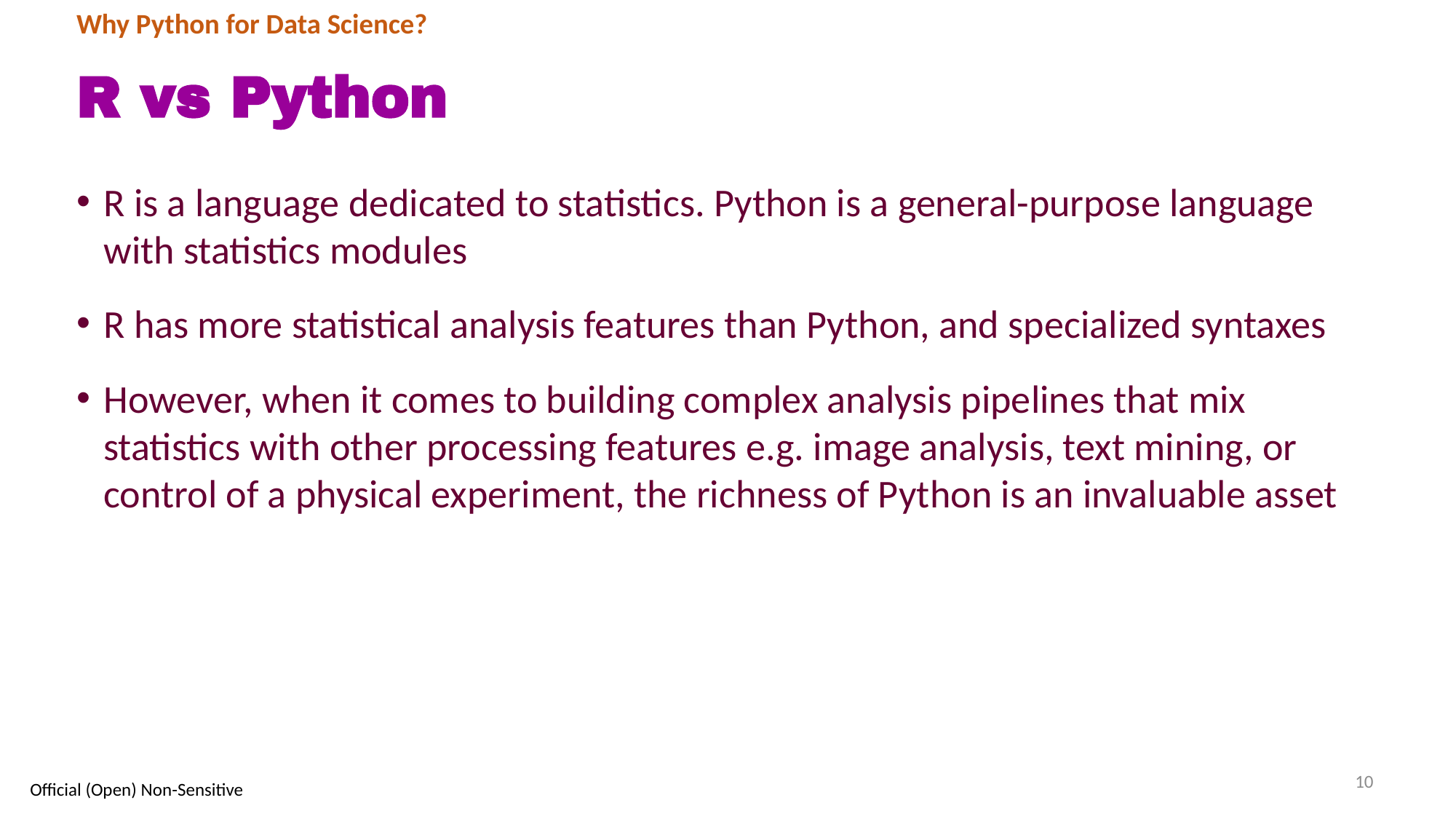

Why Python for Data Science?

# R vs Python
R is a language dedicated to statistics. Python is a general-purpose language with statistics modules
R has more statistical analysis features than Python, and specialized syntaxes
However, when it comes to building complex analysis pipelines that mix statistics with other processing features e.g. image analysis, text mining, or control of a physical experiment, the richness of Python is an invaluable asset
10
Official (Open) Non-Sensitive